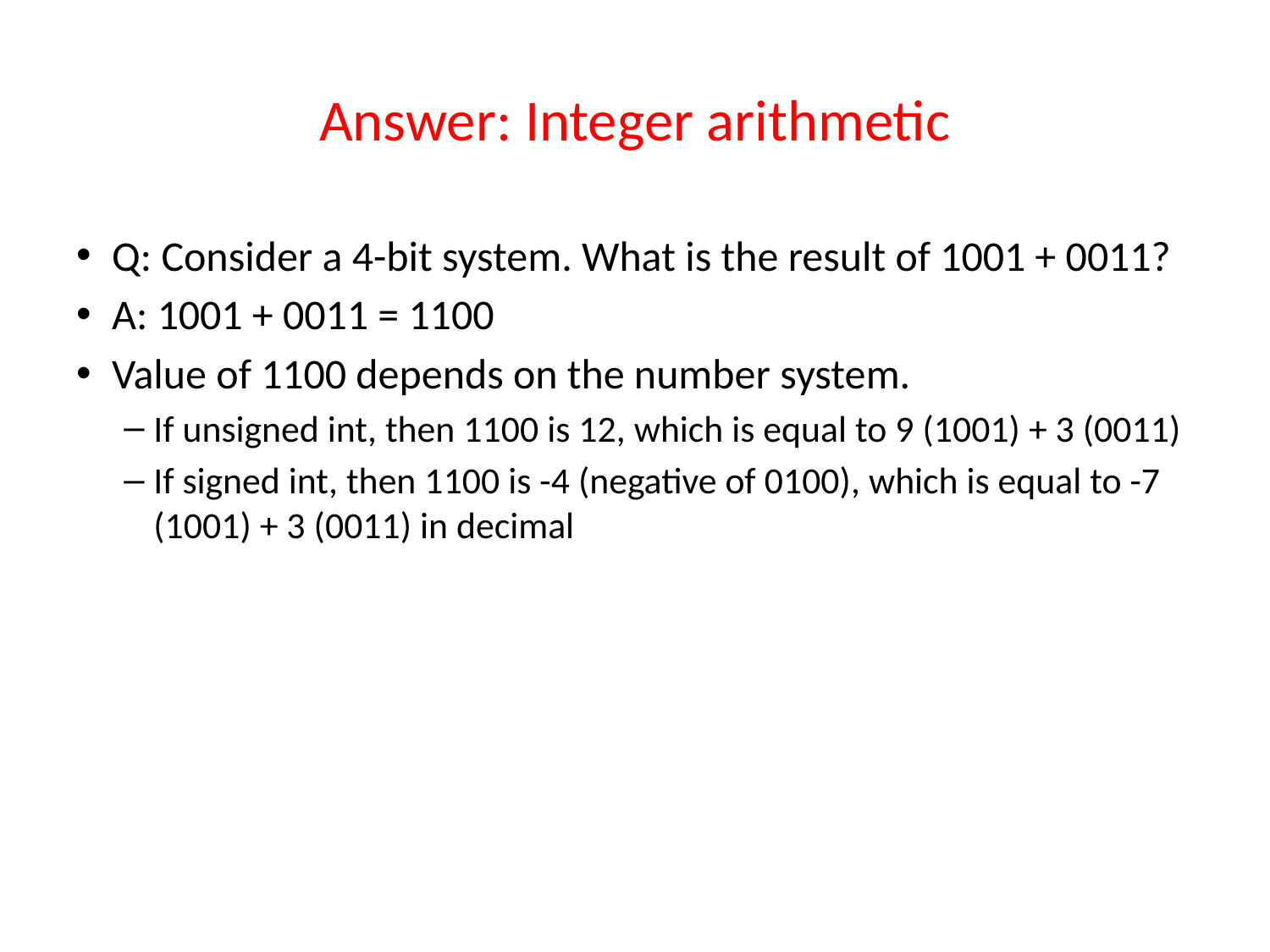

# Answer: Integer arithmetic
Q: Consider a 4-bit system. What is the result of 1001 + 0011?
A: 1001 + 0011 = 1100
Value of 1100 depends on the number system.
If unsigned int, then 1100 is 12, which is equal to 9 (1001) + 3 (0011)
If signed int, then 1100 is -4 (negative of 0100), which is equal to -7 (1001) + 3 (0011) in decimal